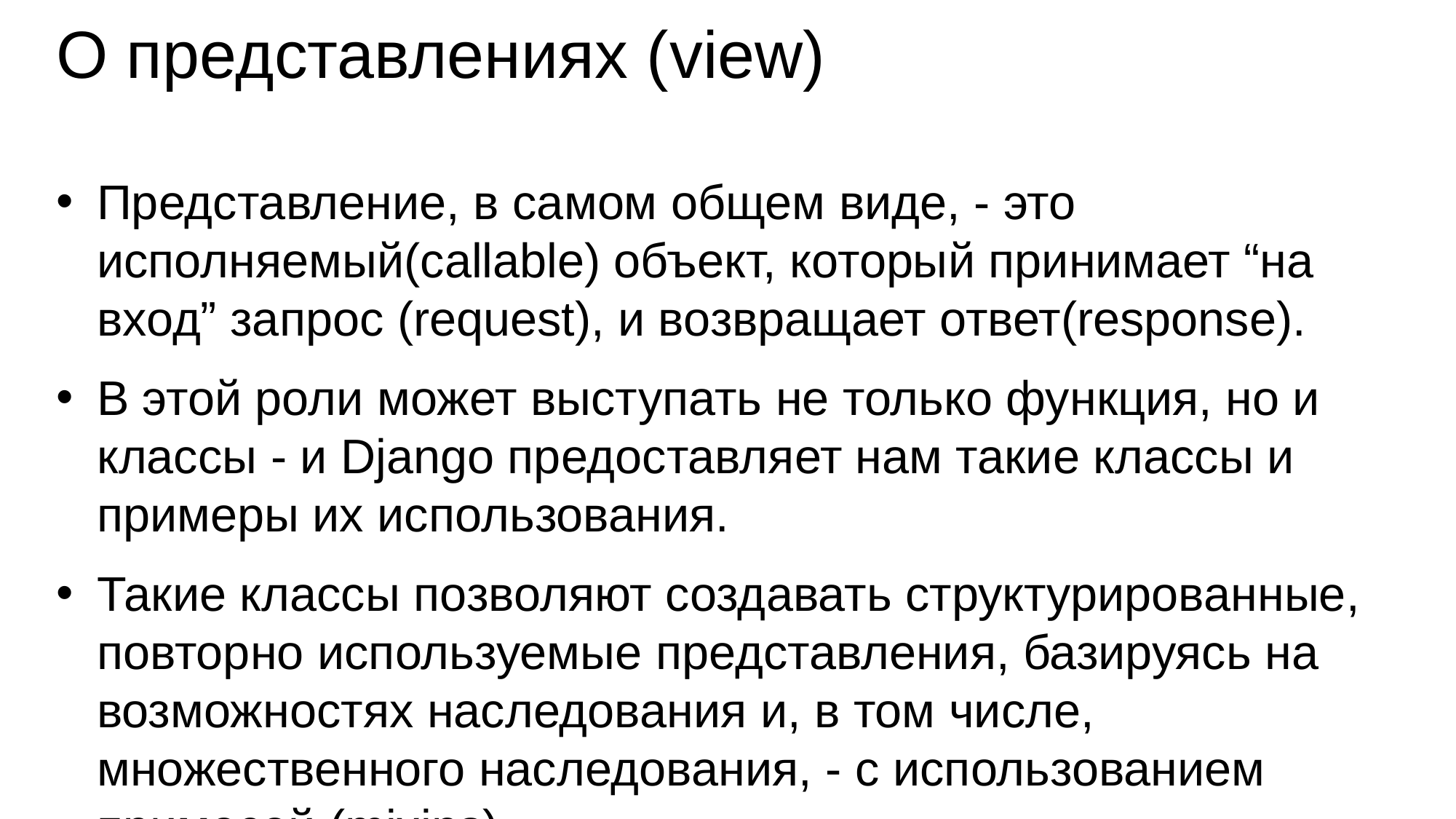

# О представлениях (view)
Представление, в самом общем виде, - это исполняемый(callable) объект, который принимает “на вход” запрос (request), и возвращает ответ(response).
В этой роли может выступать не только функция, но и классы - и Django предоставляет нам такие классы и примеры их использования.
Такие классы позволяют создавать структурированные, повторно используемые представления, базируясь на возможностях наследования и, в том числе, множественного наследования, - с использованием примесей (mixins)